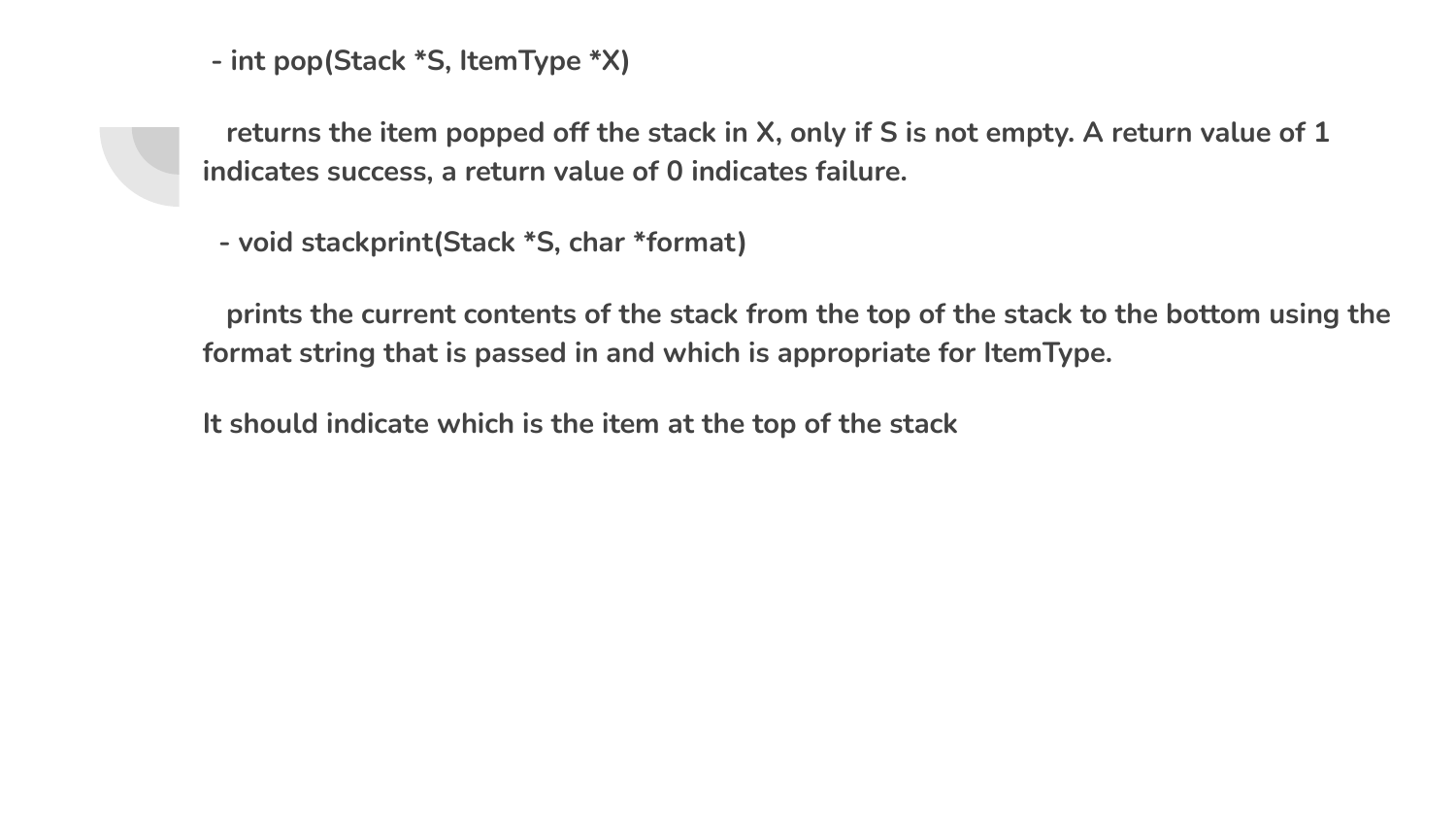

- int pop(Stack *S, ItemType *X)
   returns the item popped off the stack in X, only if S is not empty. A return value of 1 indicates success, a return value of 0 indicates failure.
  - void stackprint(Stack *S, char *format)
   prints the current contents of the stack from the top of the stack to the bottom using the format string that is passed in and which is appropriate for ItemType.
It should indicate which is the item at the top of the stack